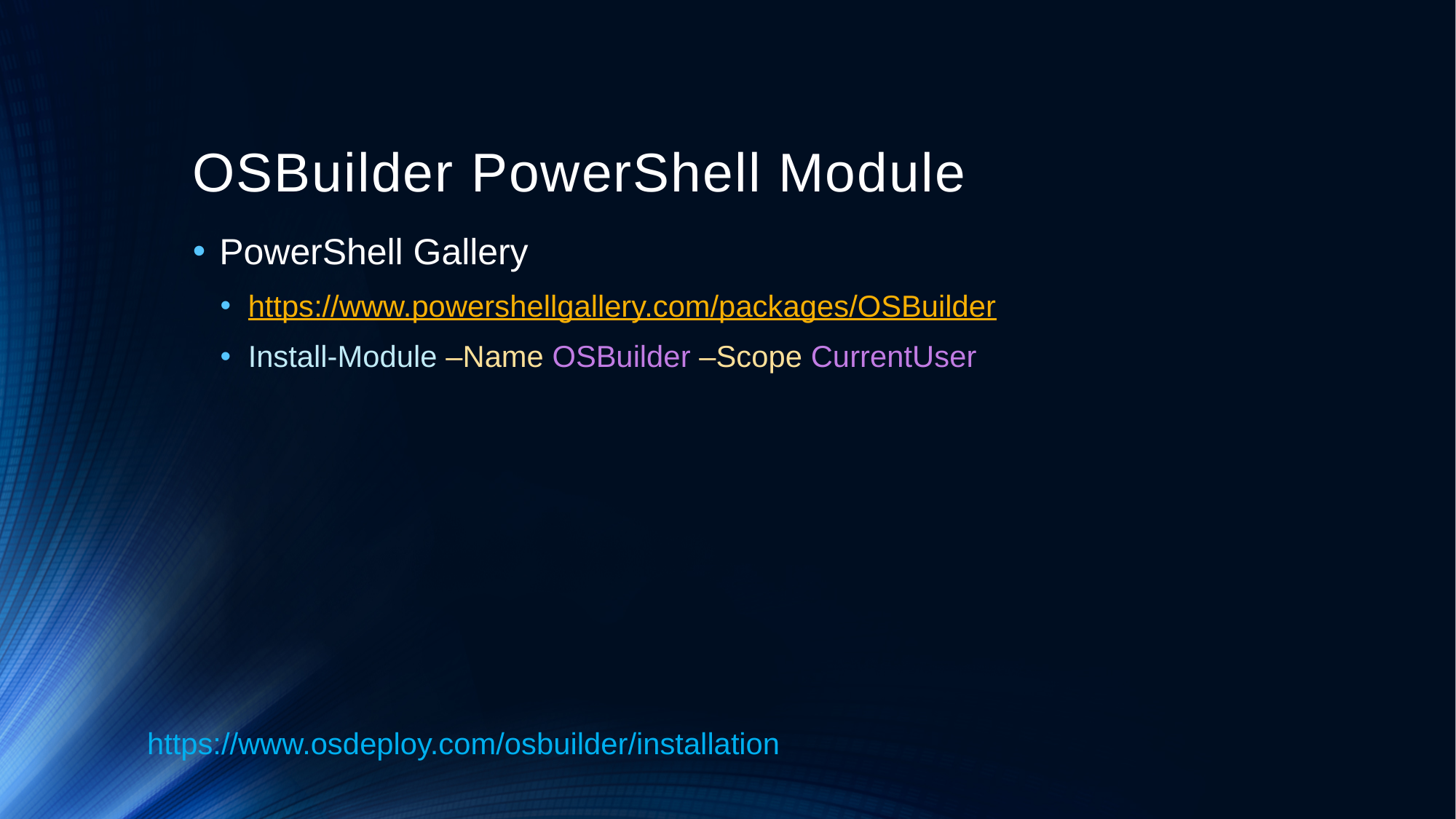

# OSBuilder PowerShell Module
PowerShell Gallery
https://www.powershellgallery.com/packages/OSBuilder
Install-Module –Name OSBuilder –Scope CurrentUser

https://www.osdeploy.com/osbuilder/installation